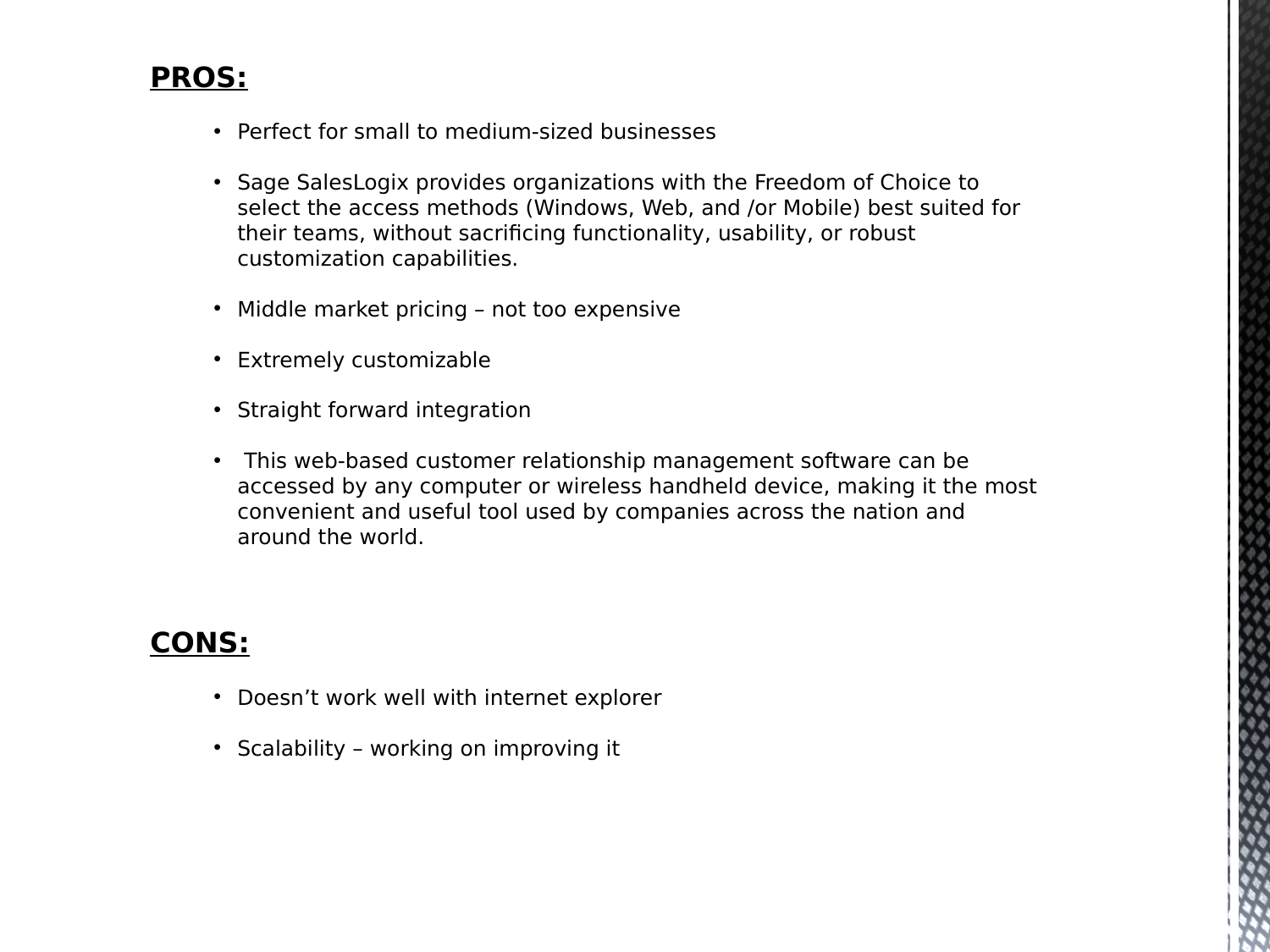

PROS:

Perfect for small to medium-sized businesses

Sage SalesLogix provides organizations with the Freedom of Choice to select the access methods (Windows, Web, and /or Mobile) best suited for their teams, without sacrificing functionality, usability, or robust customization capabilities.

Middle market pricing – not too expensive

Extremely customizable

Straight forward integration

 This web-based customer relationship management software can be accessed by any computer or wireless handheld device, making it the most convenient and useful tool used by companies across the nation and around the world.

CONS:

Doesn’t work well with internet explorer

Scalability – working on improving it